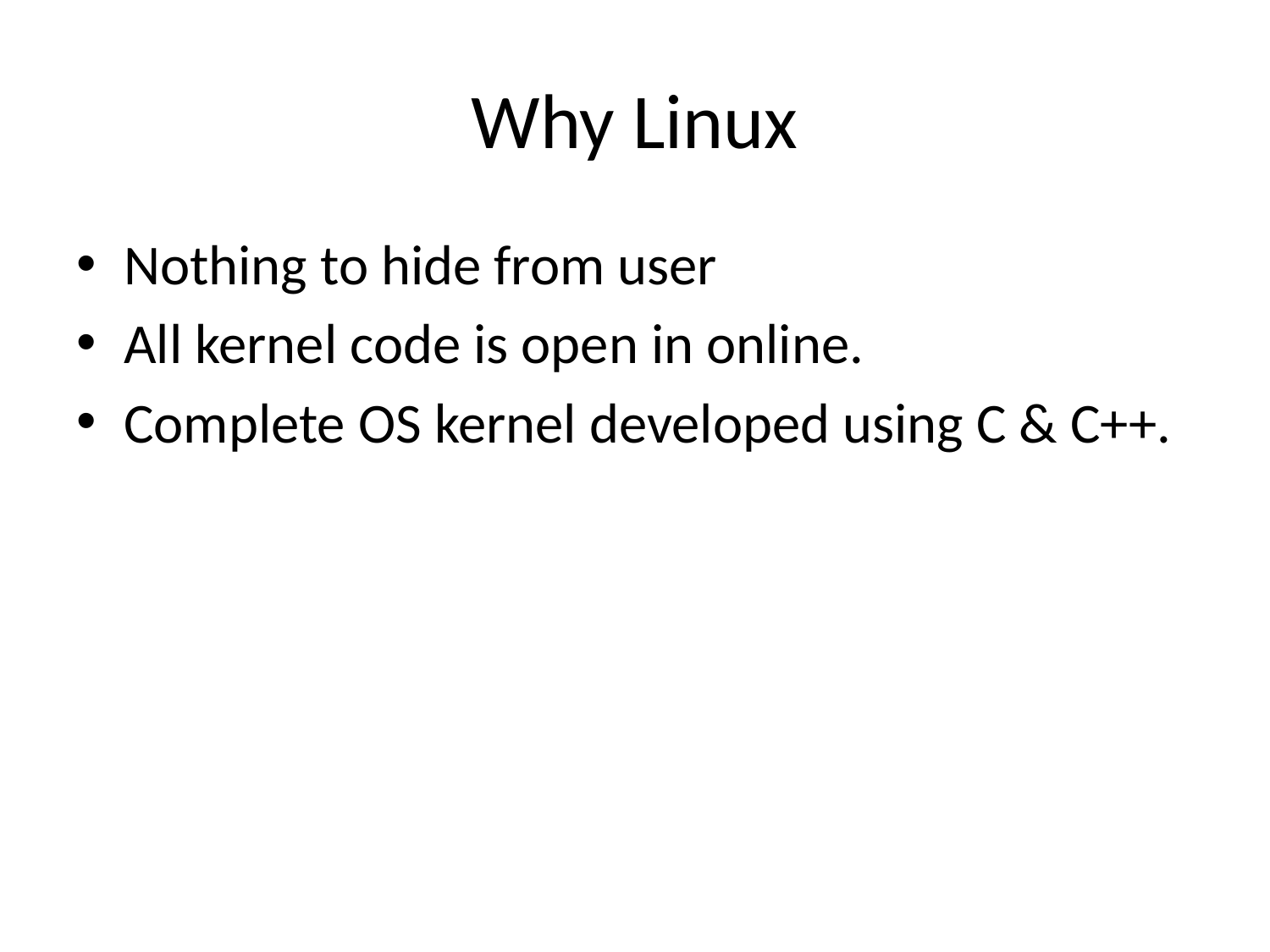

# Why Linux
Nothing to hide from user
All kernel code is open in online.
Complete OS kernel developed using C & C++.